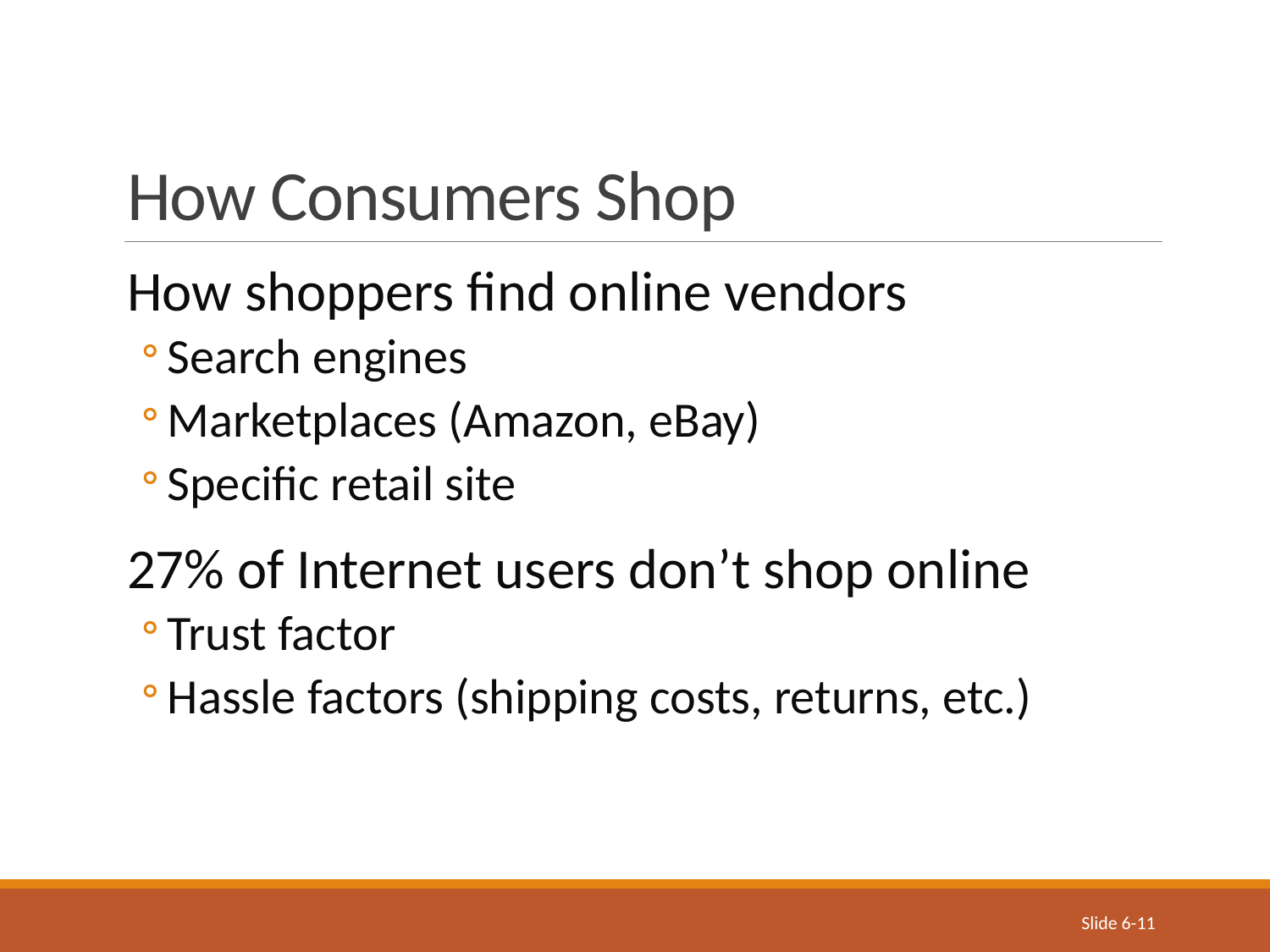

# How Consumers Shop
How shoppers find online vendors
Search engines
Marketplaces (Amazon, eBay)
Specific retail site
27% of Internet users don’t shop online
Trust factor
Hassle factors (shipping costs, returns, etc.)
Slide 6-11